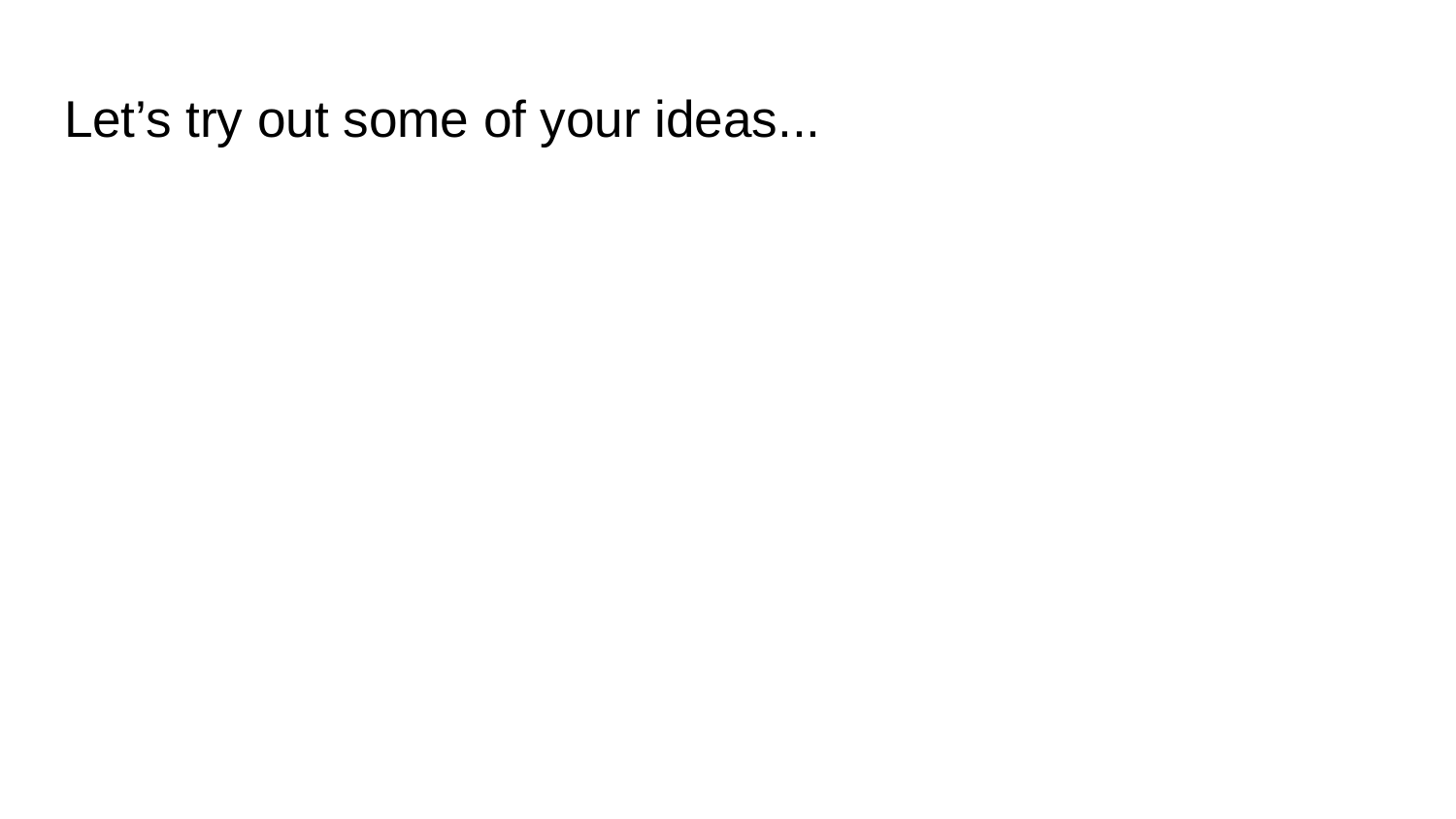

# Let’s try out some of your ideas...